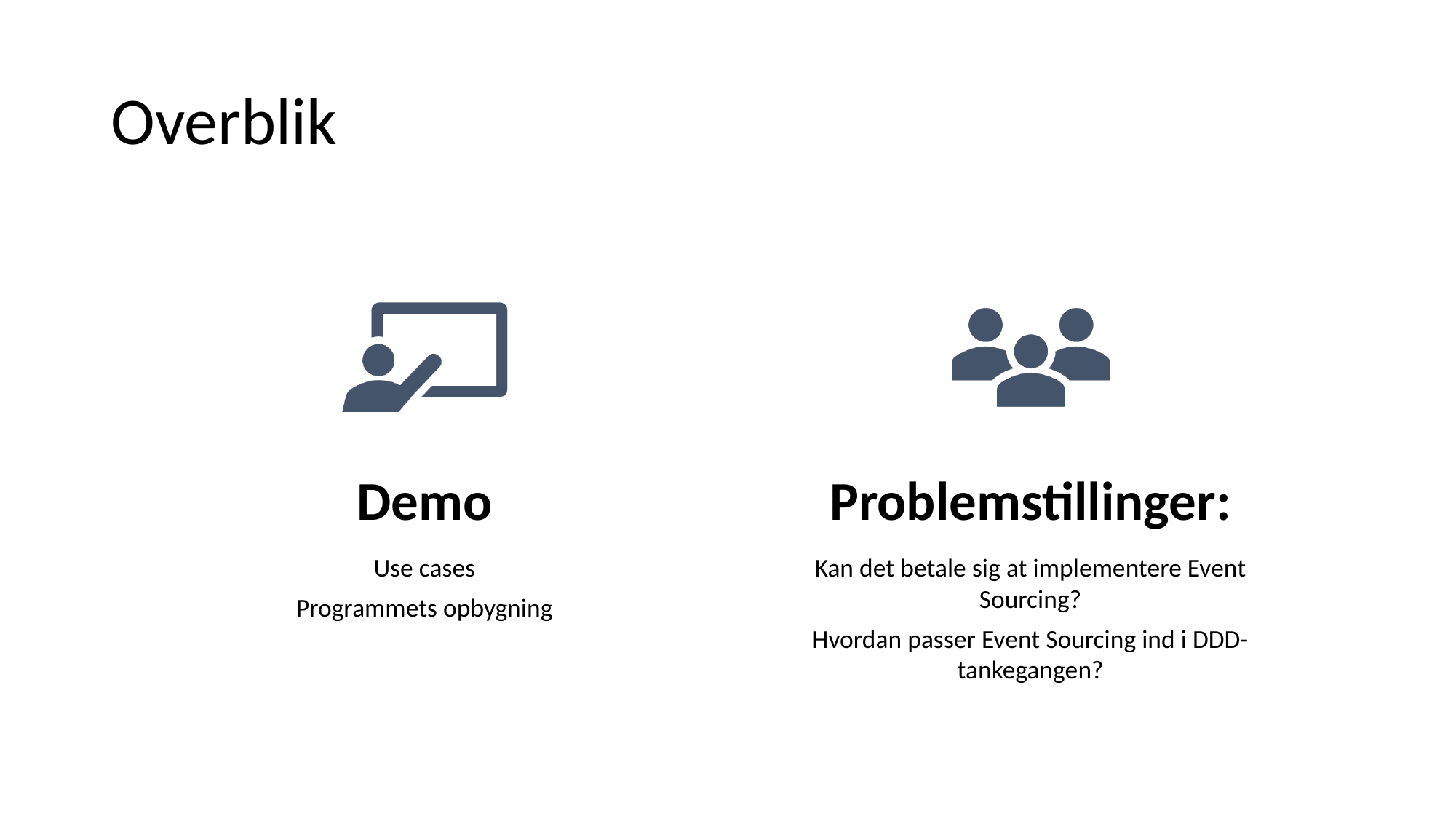

# Overblik
Demo
Use cases
Programmets opbygning
Problemstillinger:
Kan det betale sig at implementere Event Sourcing?
Hvordan passer Event Sourcing ind i DDD-tankegangen?